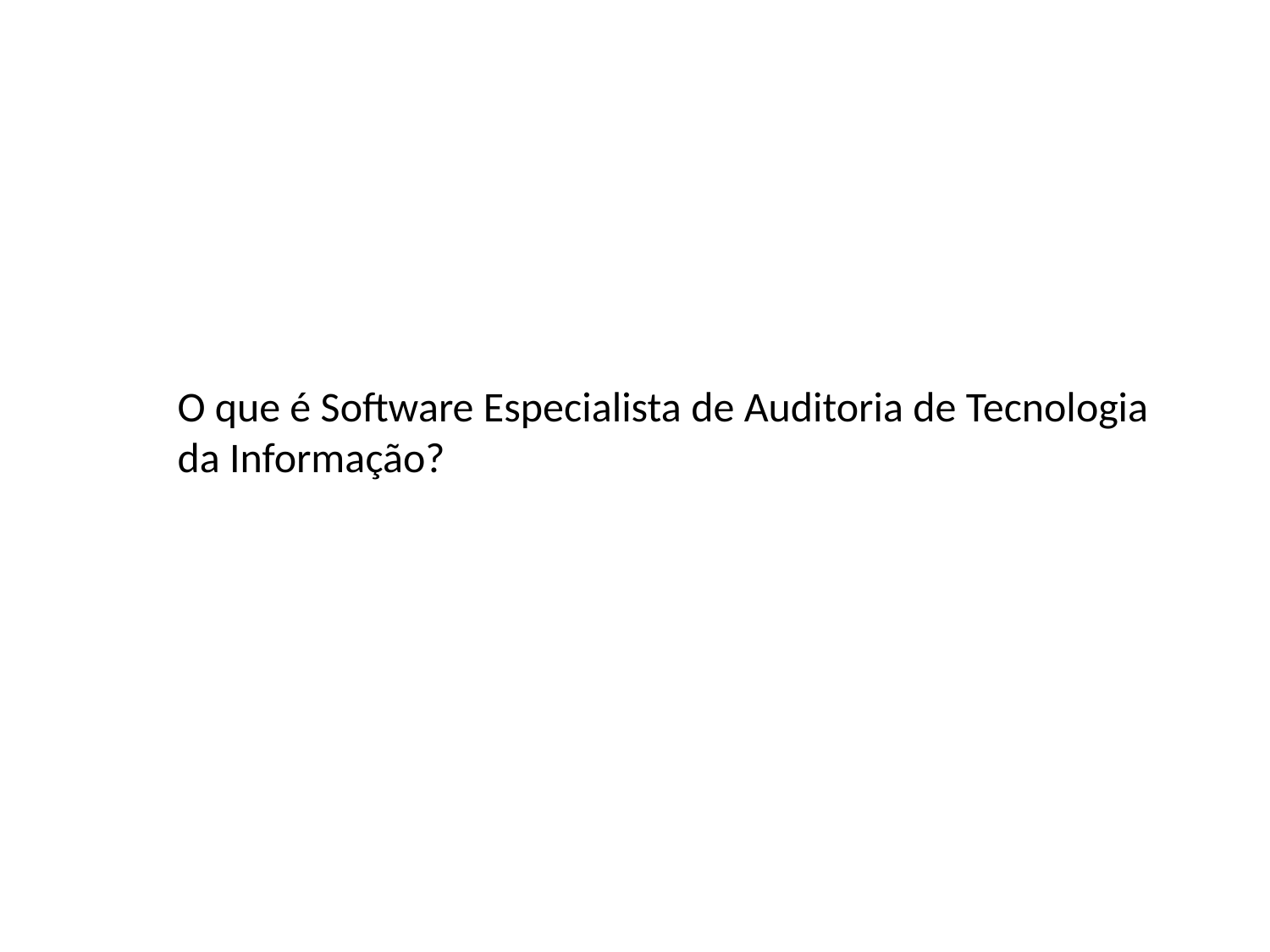

O que é Software Especialista de Auditoria de Tecnologia da Informação?